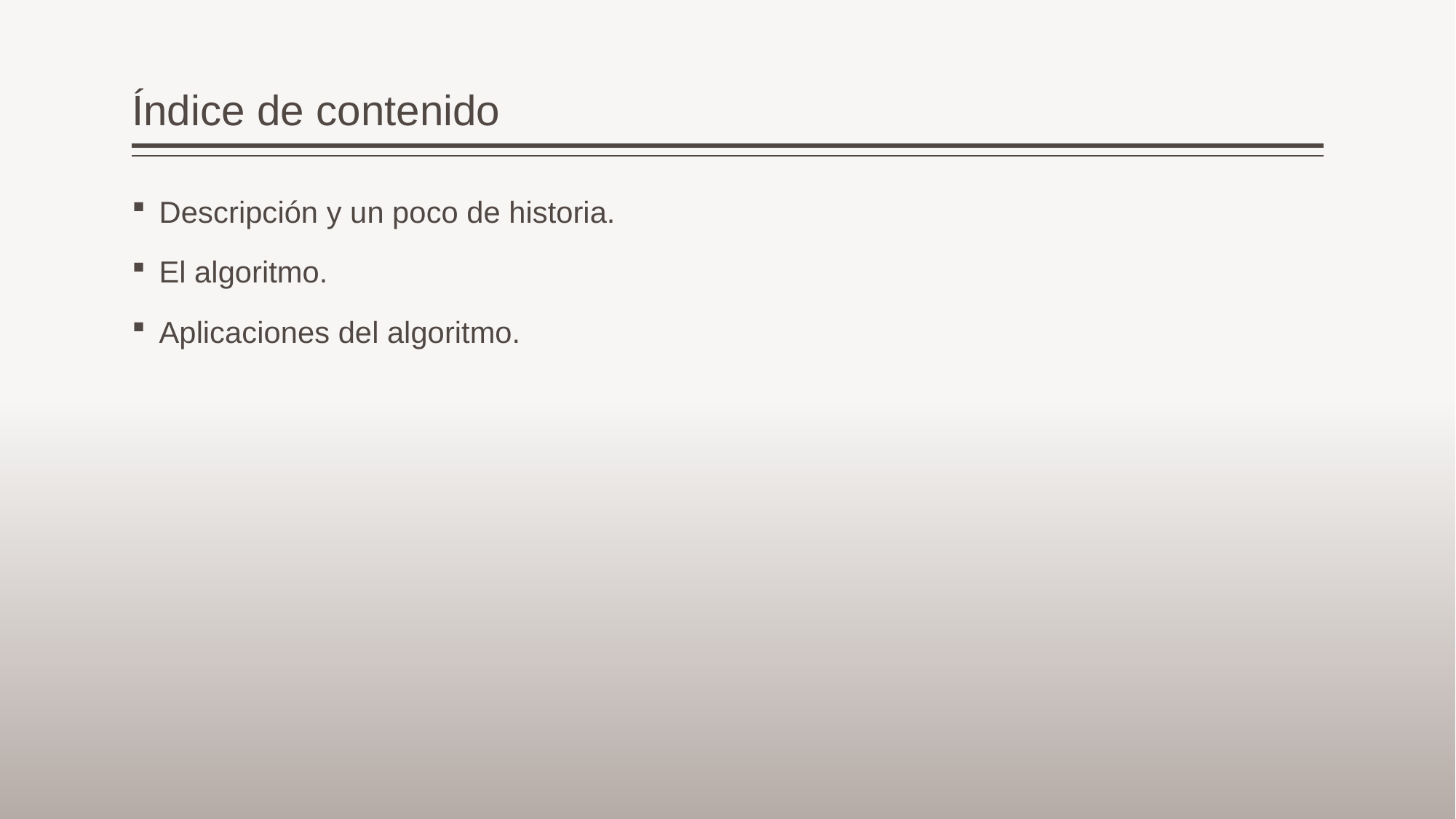

# Índice de contenido
Descripción y un poco de historia.
El algoritmo.
Aplicaciones del algoritmo.